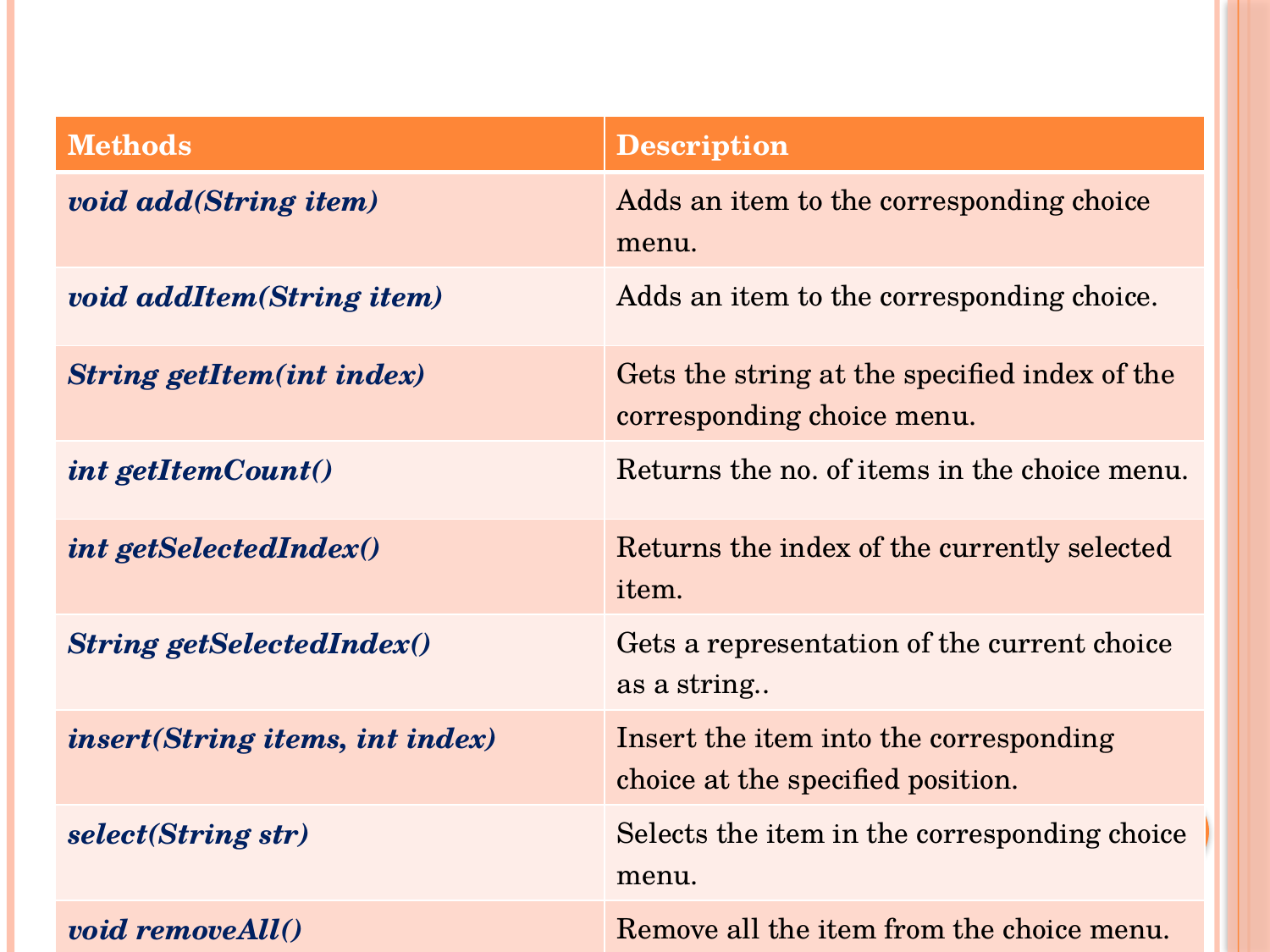

# Choice:
| Methods | Description |
| --- | --- |
| void add(String item) | Adds an item to the corresponding choice menu. |
| void addItem(String item) | Adds an item to the corresponding choice. |
| String getItem(int index) | Gets the string at the specified index of the corresponding choice menu. |
| int getItemCount() | Returns the no. of items in the choice menu. |
| int getSelectedIndex() | Returns the index of the currently selected item. |
| String getSelectedIndex() | Gets a representation of the current choice as a string.. |
| insert(String items, int index) | Insert the item into the corresponding choice at the specified position. |
| select(String str) | Selects the item in the corresponding choice menu. |
| void removeAll() | Remove all the item from the choice menu. |